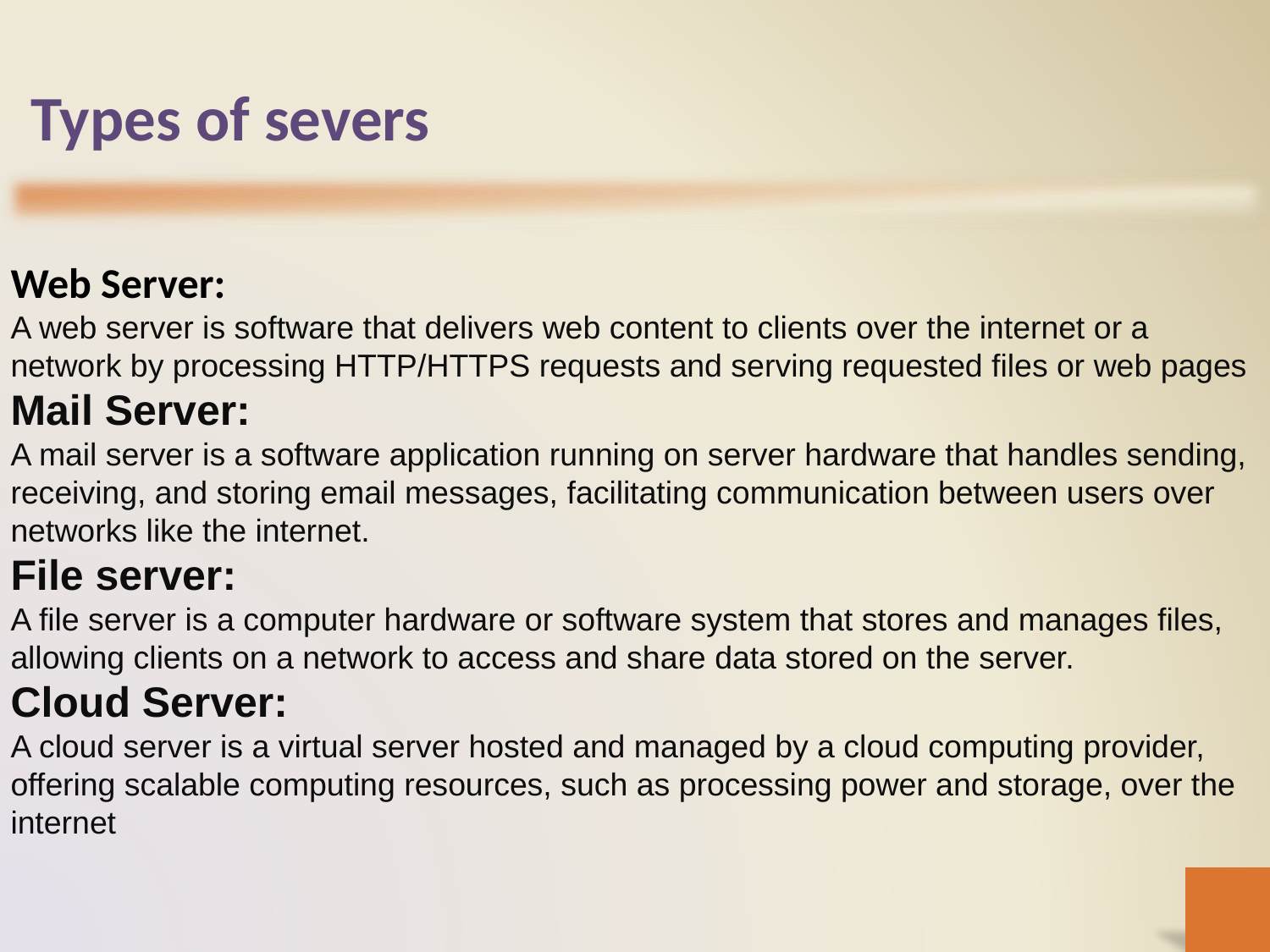

# Types of severs
Web Server:
A web server is software that delivers web content to clients over the internet or a network by processing HTTP/HTTPS requests and serving requested files or web pages
Mail Server:
A mail server is a software application running on server hardware that handles sending, receiving, and storing email messages, facilitating communication between users over networks like the internet.
File server:
A file server is a computer hardware or software system that stores and manages files, allowing clients on a network to access and share data stored on the server.
Cloud Server:
A cloud server is a virtual server hosted and managed by a cloud computing provider, offering scalable computing resources, such as processing power and storage, over the internet